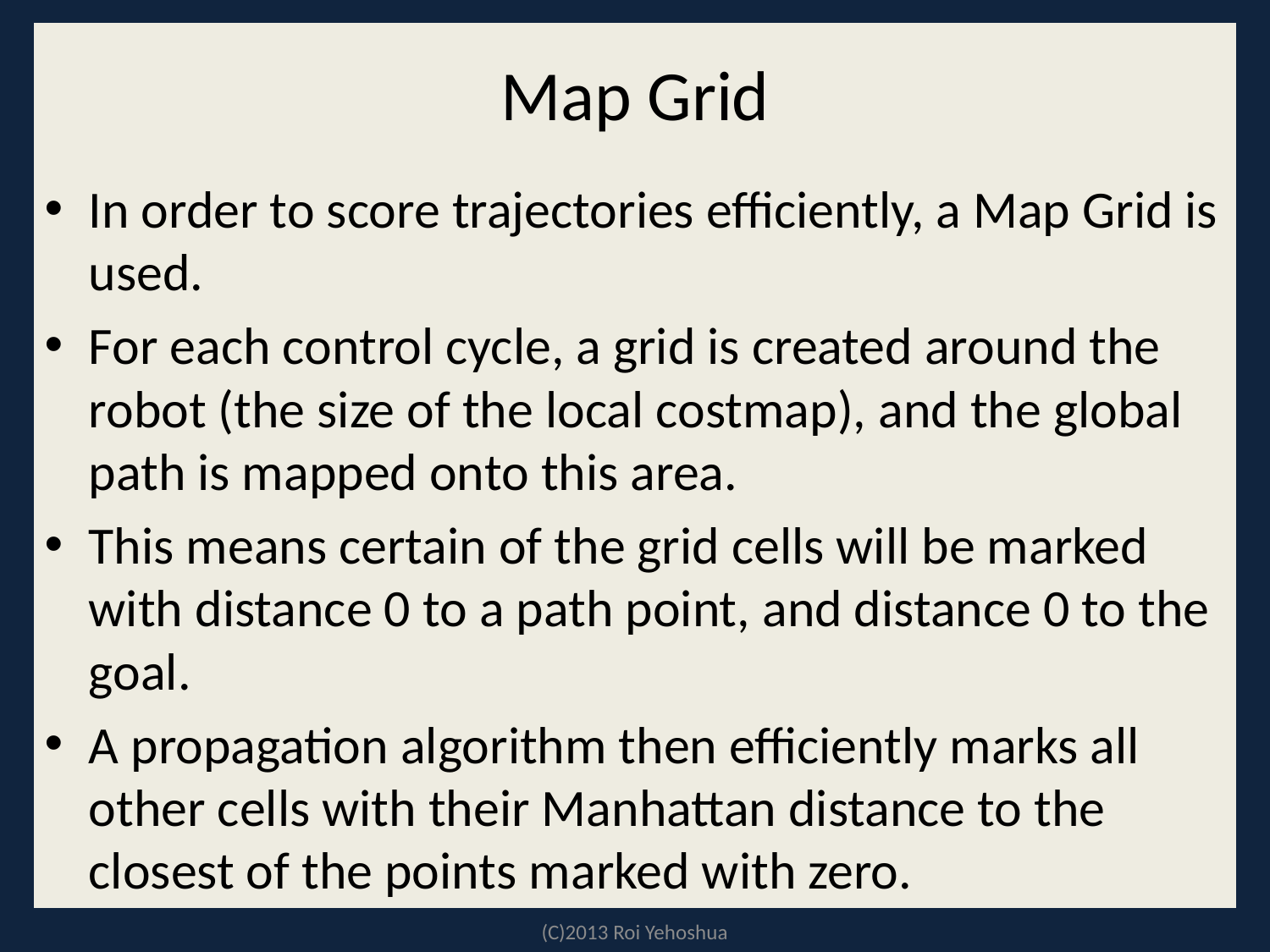

# Map Grid
In order to score trajectories efficiently, a Map Grid is used.
For each control cycle, a grid is created around the robot (the size of the local costmap), and the global path is mapped onto this area.
This means certain of the grid cells will be marked with distance 0 to a path point, and distance 0 to the goal.
A propagation algorithm then efficiently marks all other cells with their Manhattan distance to the closest of the points marked with zero.

(C)2013 Roi Yehoshua